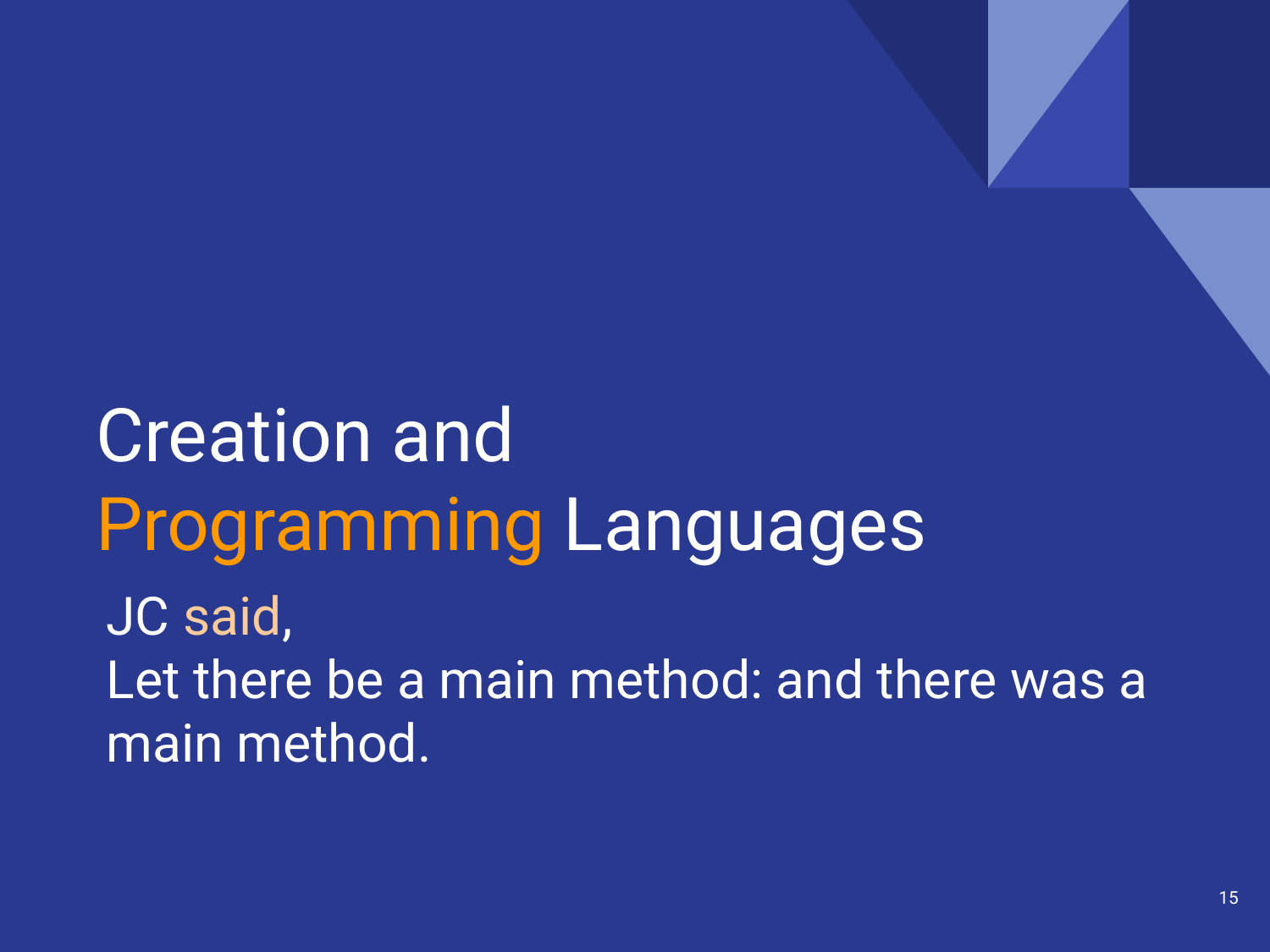

# Creation and
Programming Languages
JC said,
Let there be a main method: and there was a main method.
15